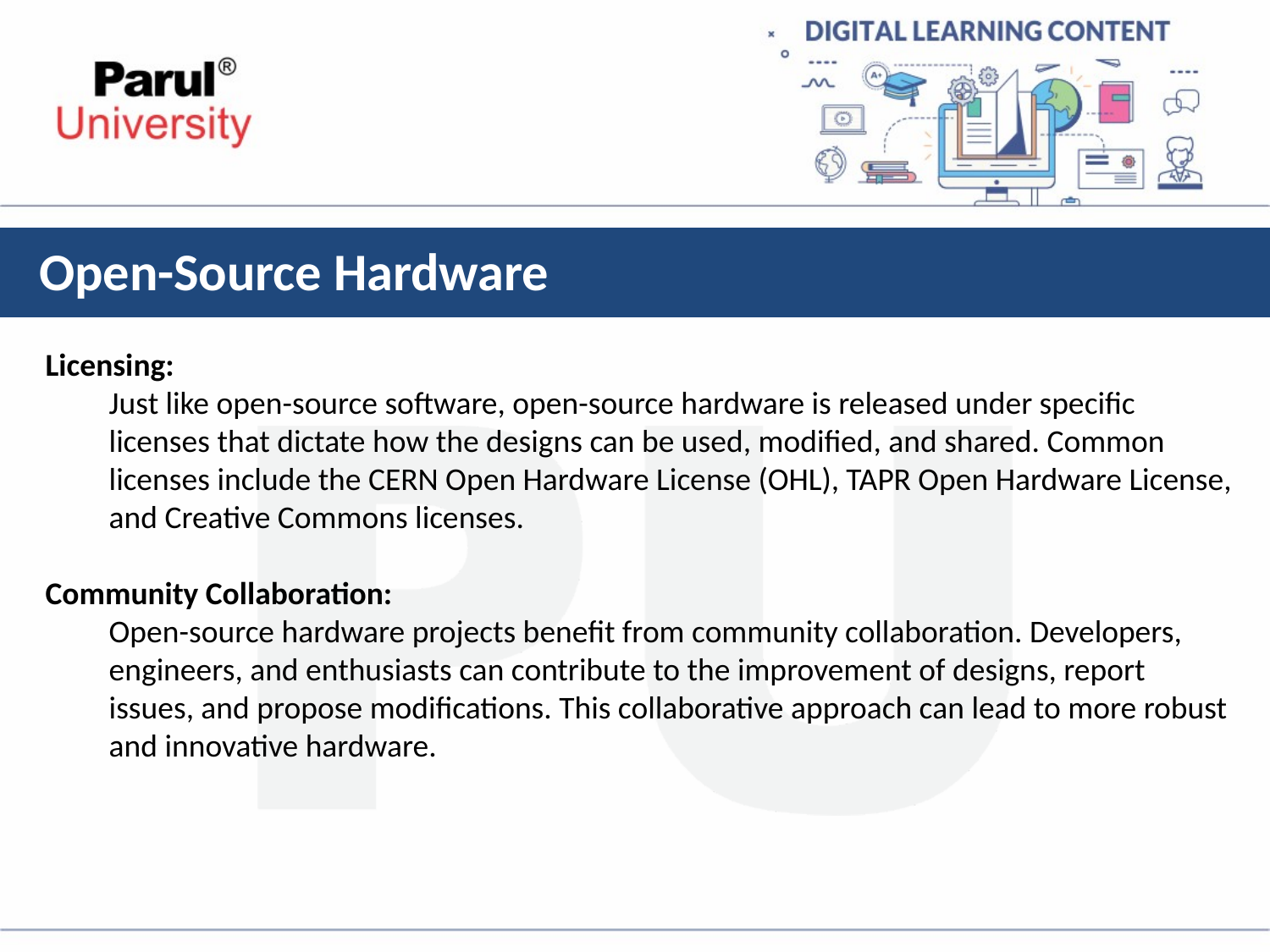

# Open-Source Hardware
Licensing:
Just like open-source software, open-source hardware is released under specific licenses that dictate how the designs can be used, modified, and shared. Common licenses include the CERN Open Hardware License (OHL), TAPR Open Hardware License, and Creative Commons licenses.

Community Collaboration:
Open-source hardware projects benefit from community collaboration. Developers, engineers, and enthusiasts can contribute to the improvement of designs, report issues, and propose modifications. This collaborative approach can lead to more robust and innovative hardware.